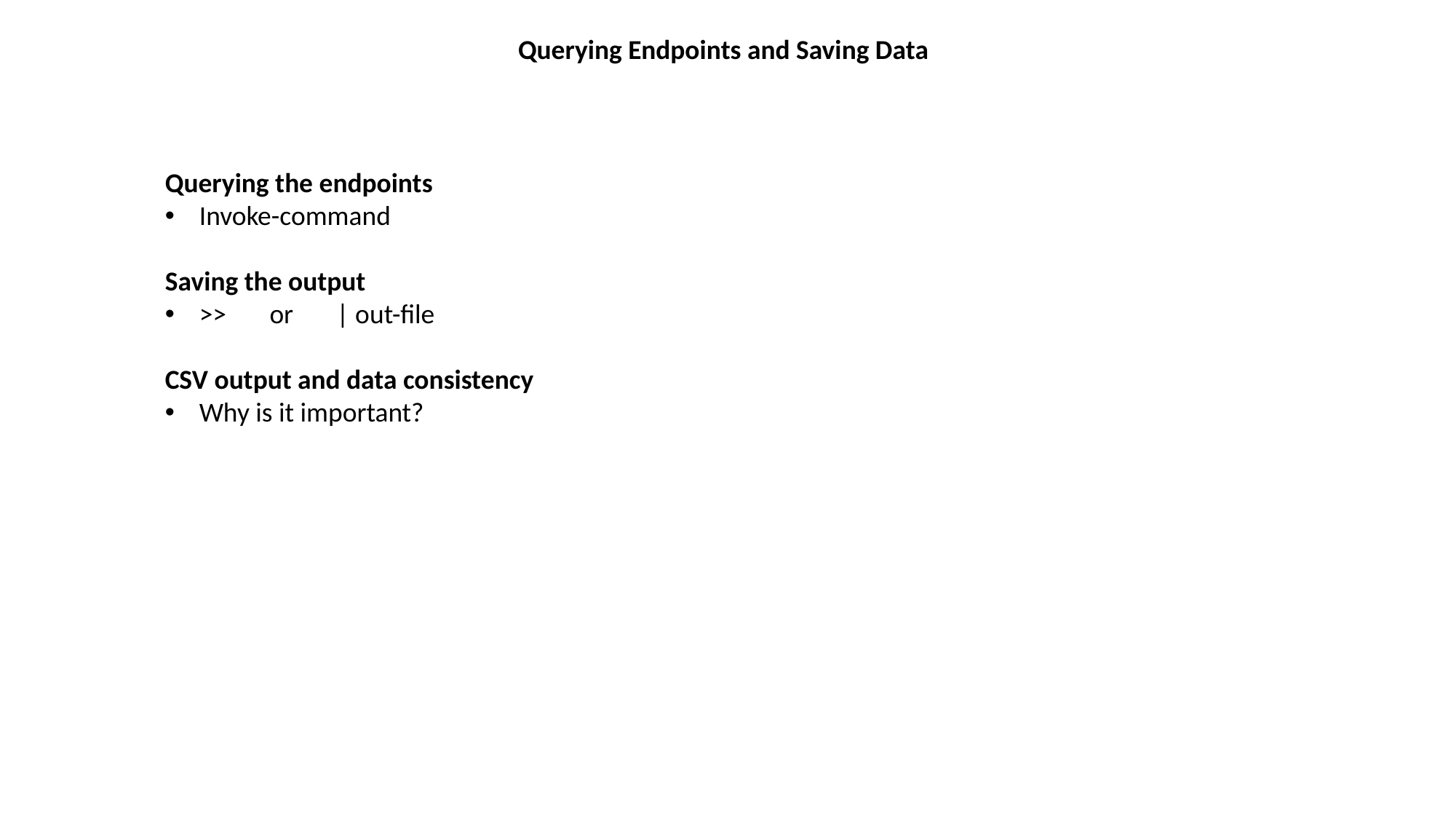

Querying Endpoints and Saving Data
Querying the endpoints
Invoke-command

Saving the output
>>       or       | out-file

CSV output and data consistency
Why is it important?